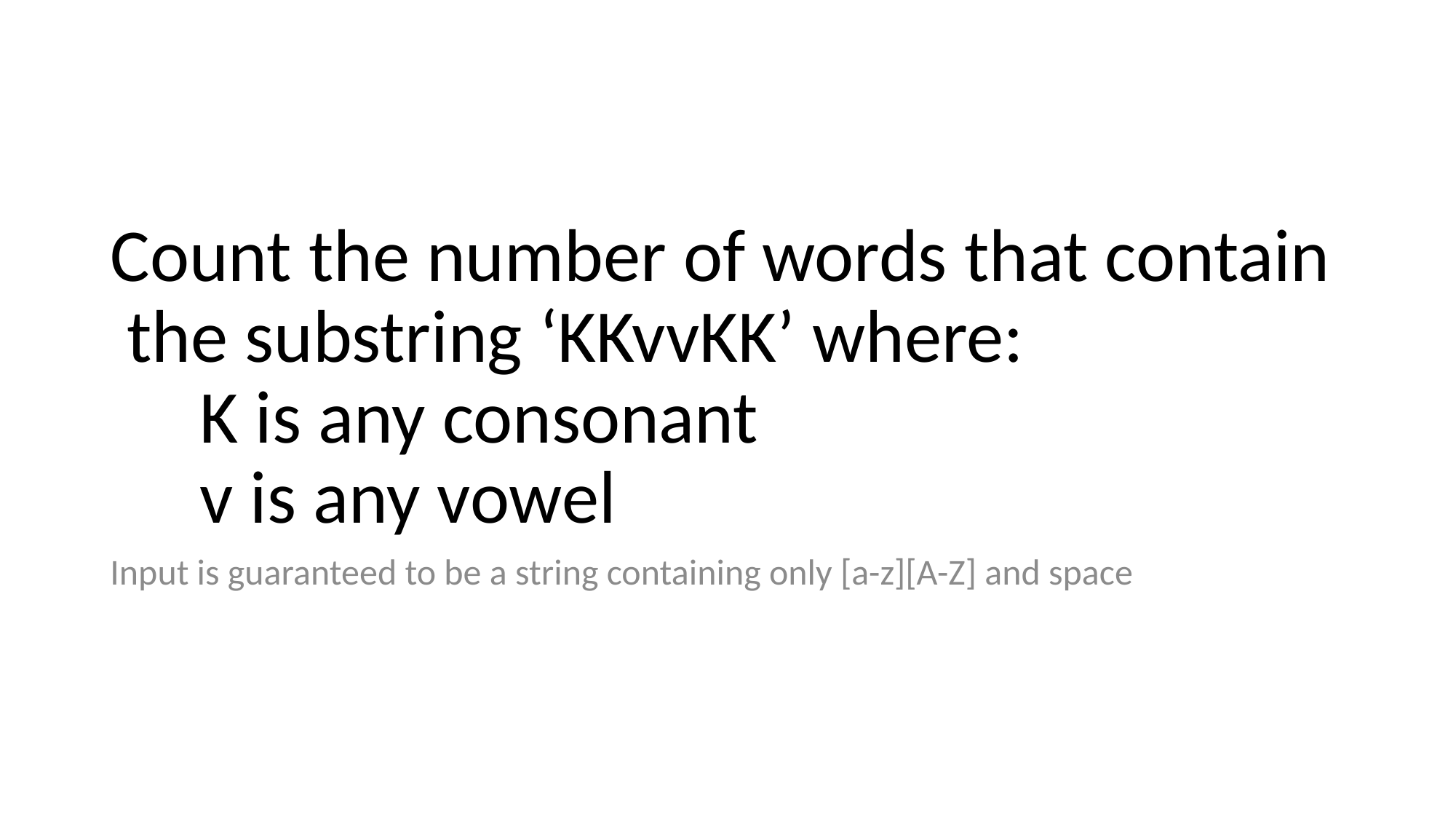

# Count the number of words that contain  the substring ‘KKvvKK’ where: K is any consonant v is any vowel
Input is guaranteed to be a string containing only [a-z][A-Z] and space